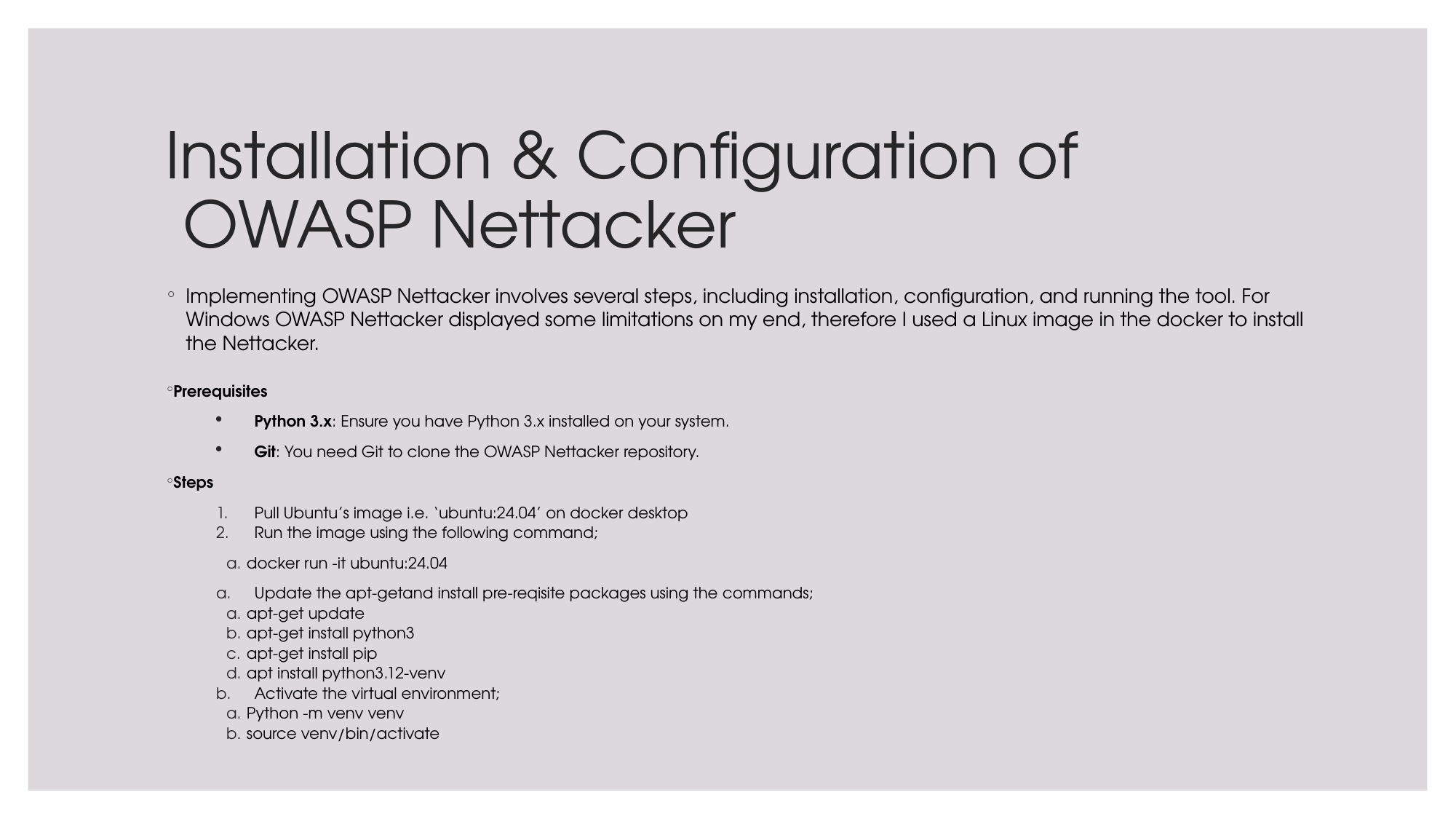

# Installation & Configuration of OWASP Nettacker
Implementing OWASP Nettacker involves several steps, including installation, configuration, and running the tool. For Windows OWASP Nettacker displayed some limitations on my end, therefore I used a Linux image in the docker to install the Nettacker.

Prerequisites
Python 3.x: Ensure you have Python 3.x installed on your system.
Git: You need Git to clone the OWASP Nettacker repository.
Steps
Pull Ubuntu’s image i.e. ‘ubuntu:24.04’ on docker desktop
Run the image using the following command;
docker run -it ubuntu:24.04
Update the apt-getand install pre-reqisite packages using the commands;
apt-get update
apt-get install python3
apt-get install pip
apt install python3.12-venv
Activate the virtual environment;
Python -m venv venv
source venv/bin/activate